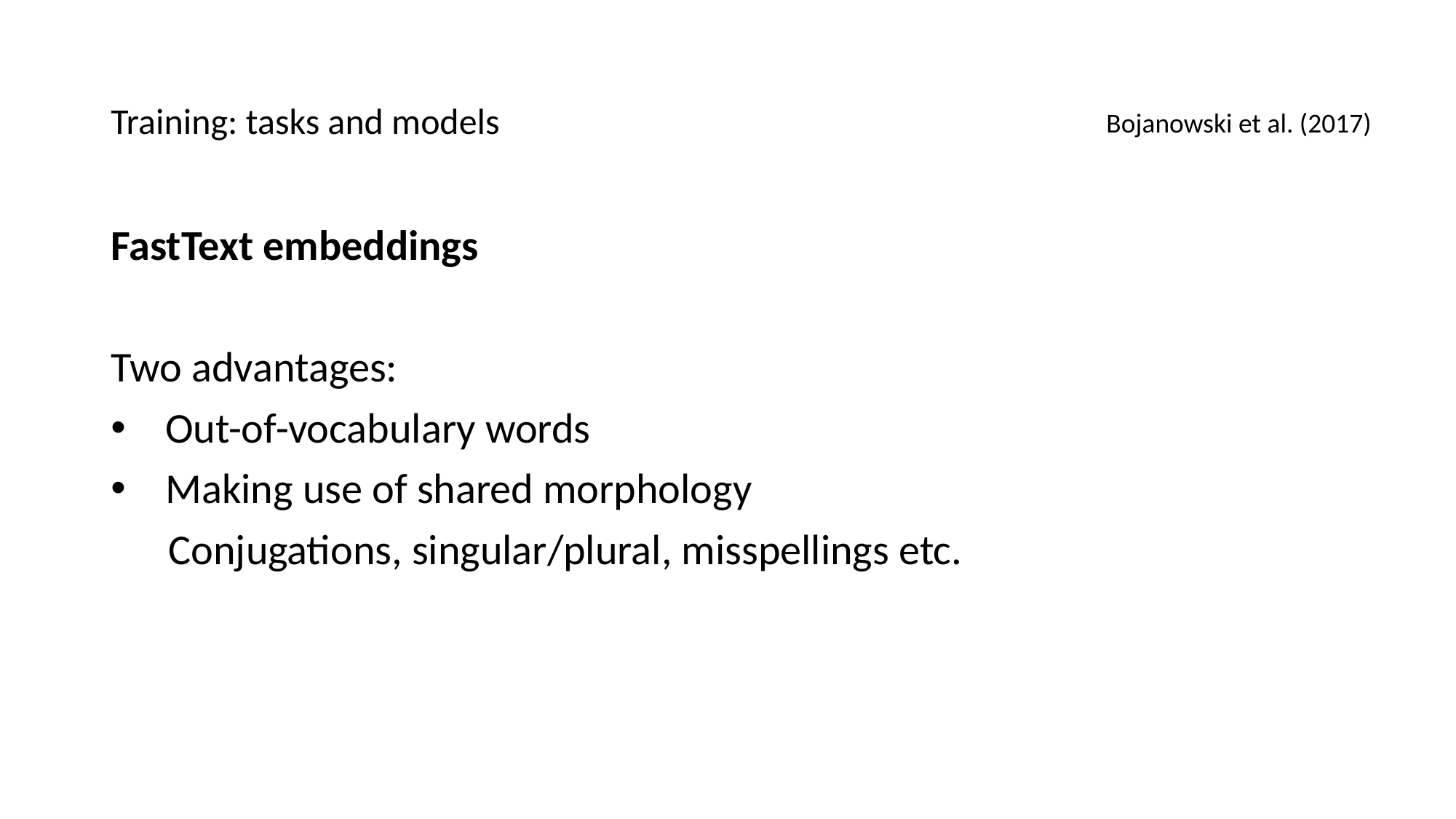

# Training: tasks and models
Bojanowski et al. (2017)
FastText embeddings

Two advantages:
Out-of-vocabulary words
Making use of shared morphology
      Conjugations, singular/plural, misspellings etc.